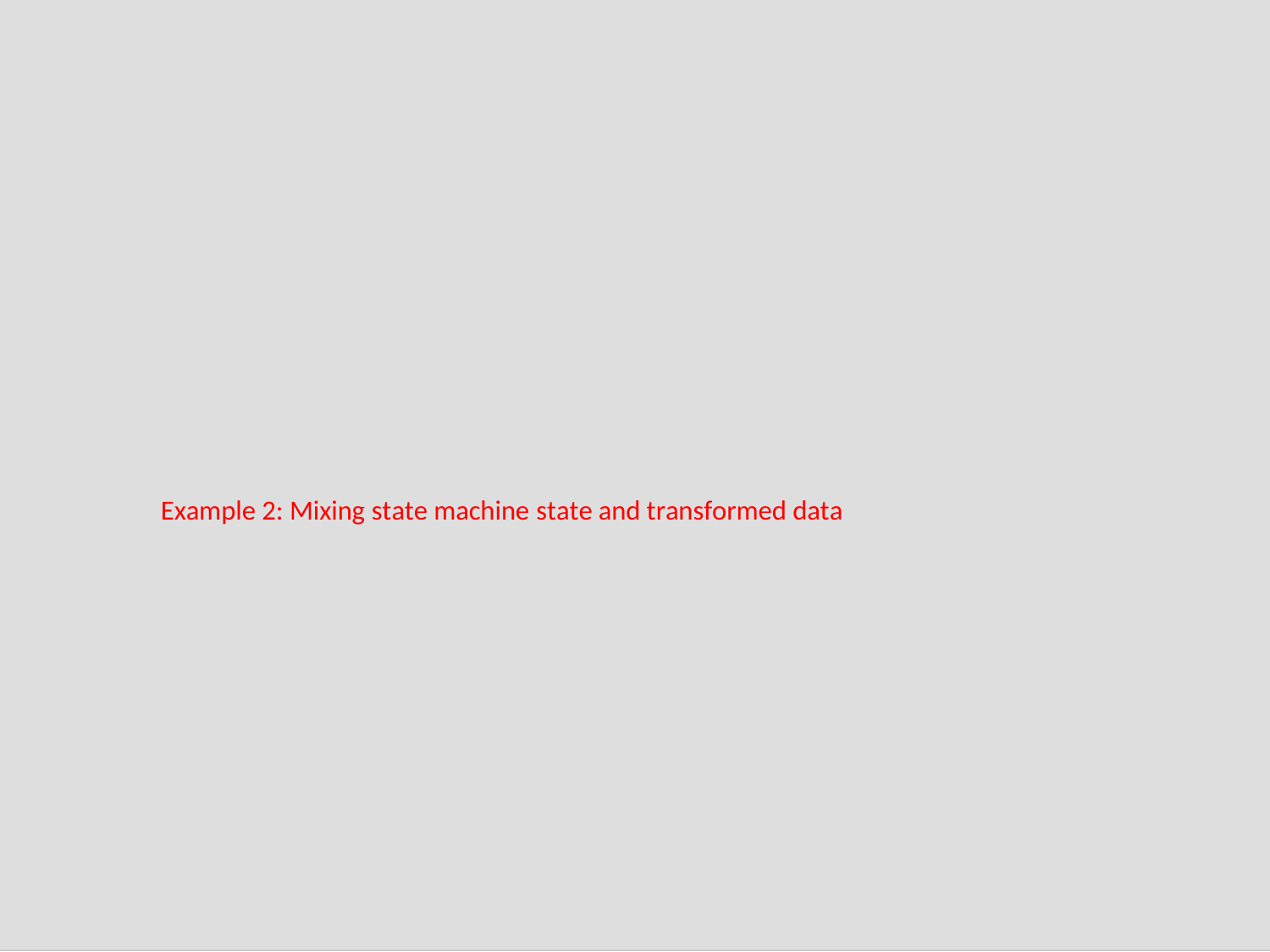

Example 2: Mixing state machine state and transformed data